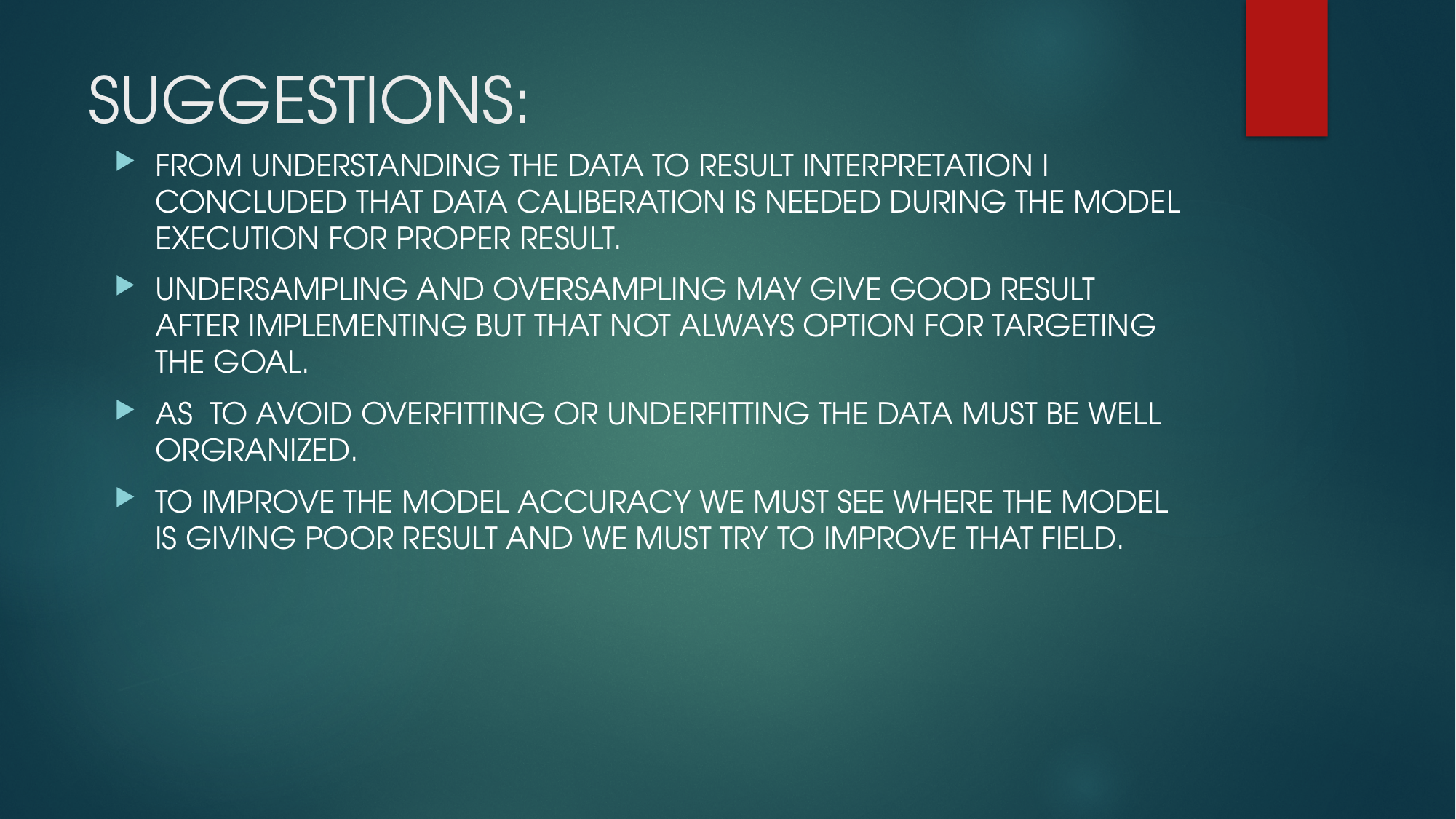

# SUGGESTIONS:
FROM UNDERSTANDING THE DATA TO RESULT INTERPRETATION I CONCLUDED THAT DATA CALIBERATION IS NEEDED DURING THE MODEL EXECUTION FOR PROPER RESULT.
UNDERSAMPLING AND OVERSAMPLING MAY GIVE GOOD RESULT AFTER IMPLEMENTING BUT THAT NOT ALWAYS OPTION FOR TARGETING THE GOAL.
AS  TO AVOID OVERFITTING OR UNDERFITTING THE DATA MUST BE WELL ORGRANIZED.
TO IMPROVE THE MODEL ACCURACY WE MUST SEE WHERE THE MODEL IS GIVING POOR RESULT AND WE MUST TRY TO IMPROVE THAT FIELD.